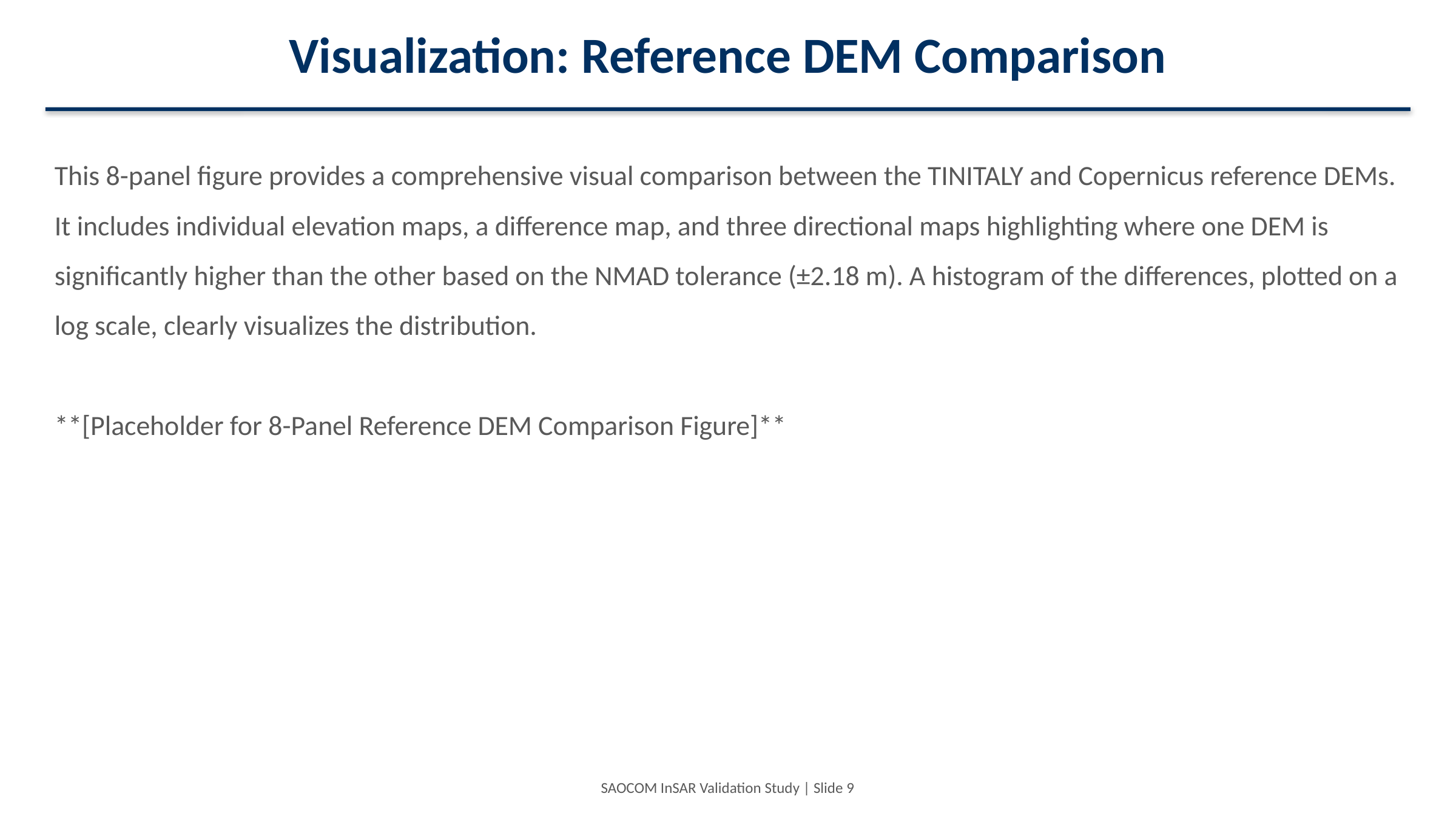

Visualization: Reference DEM Comparison

This 8-panel figure provides a comprehensive visual comparison between the TINITALY and Copernicus reference DEMs. It includes individual elevation maps, a difference map, and three directional maps highlighting where one DEM is significantly higher than the other based on the NMAD tolerance (±2.18 m). A histogram of the differences, plotted on a log scale, clearly visualizes the distribution.
**[Placeholder for 8-Panel Reference DEM Comparison Figure]**
SAOCOM InSAR Validation Study | Slide 9